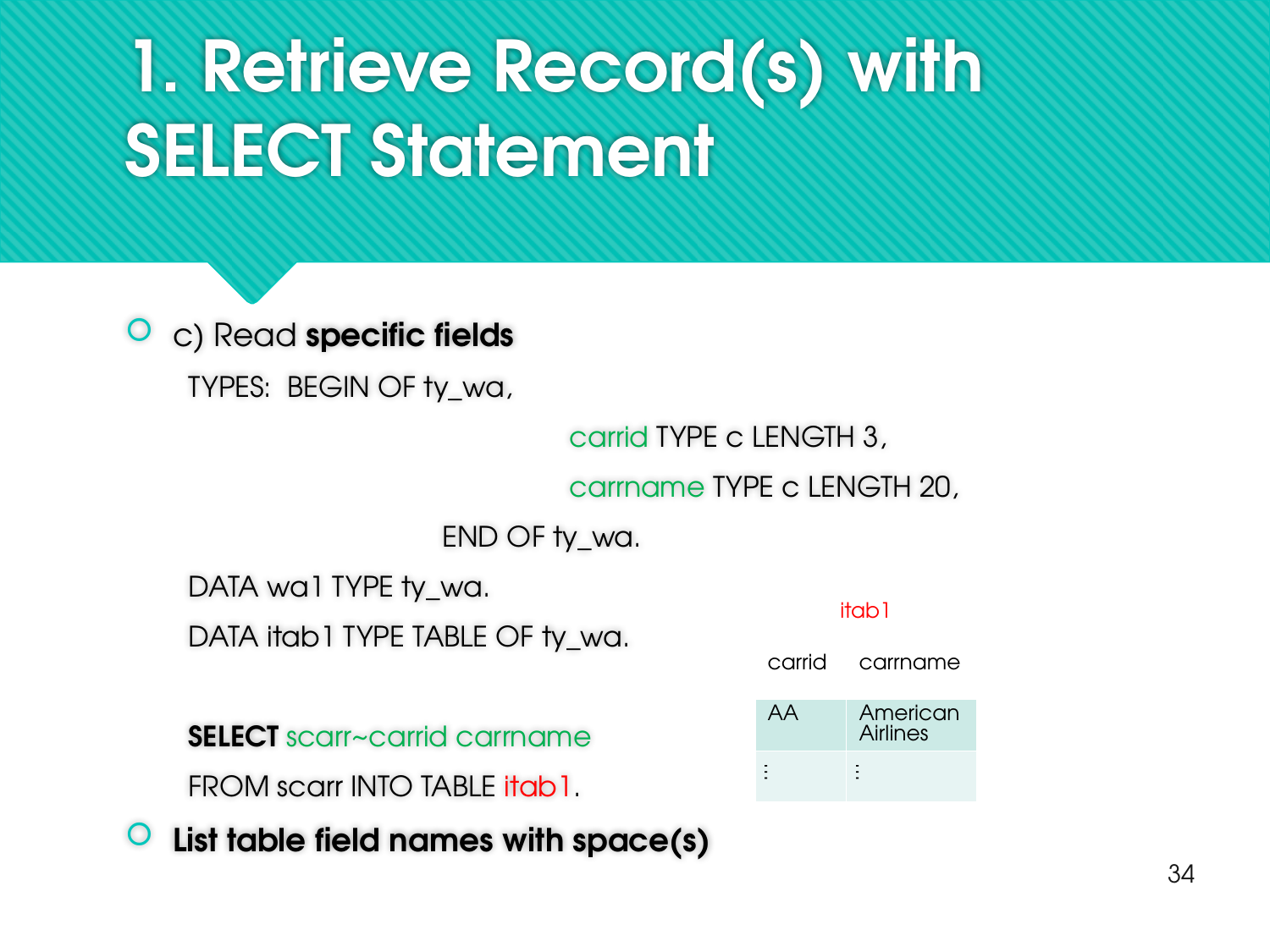

# 1. Retrieve Record(s) with SELECT Statement
c) Read specific fields
TYPES:  BEGIN OF ty_wa,
			carrid TYPE c LENGTH 3,
			carrname TYPE c LENGTH 20,
		END OF ty_wa.
DATA wa1 TYPE ty_wa.
DATA itab1 TYPE TABLE OF ty_wa.

SELECT scarr~carrid carrname
FROM scarr INTO TABLE itab1.
List table field names with space(s)
| itab1 |  |
| --- | --- |
| carrid | carrname |
| AA | American Airlines |
| … | … |
34